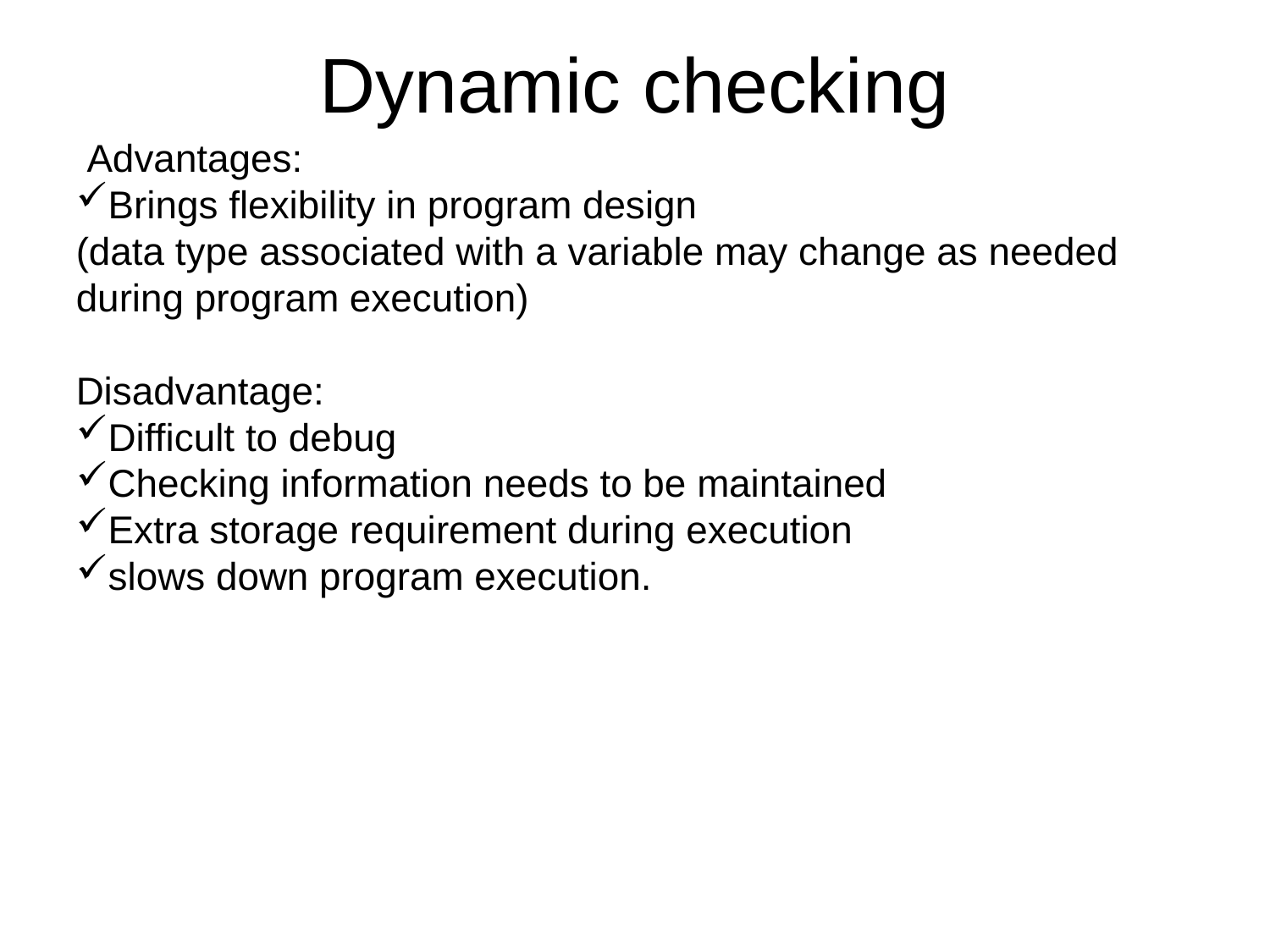

Dynamic checking
 Advantages:
Brings flexibility in program design
(data type associated with a variable may change as needed during program execution)

Disadvantage:
Difficult to debug
Checking information needs to be maintained
Extra storage requirement during execution
slows down program execution.